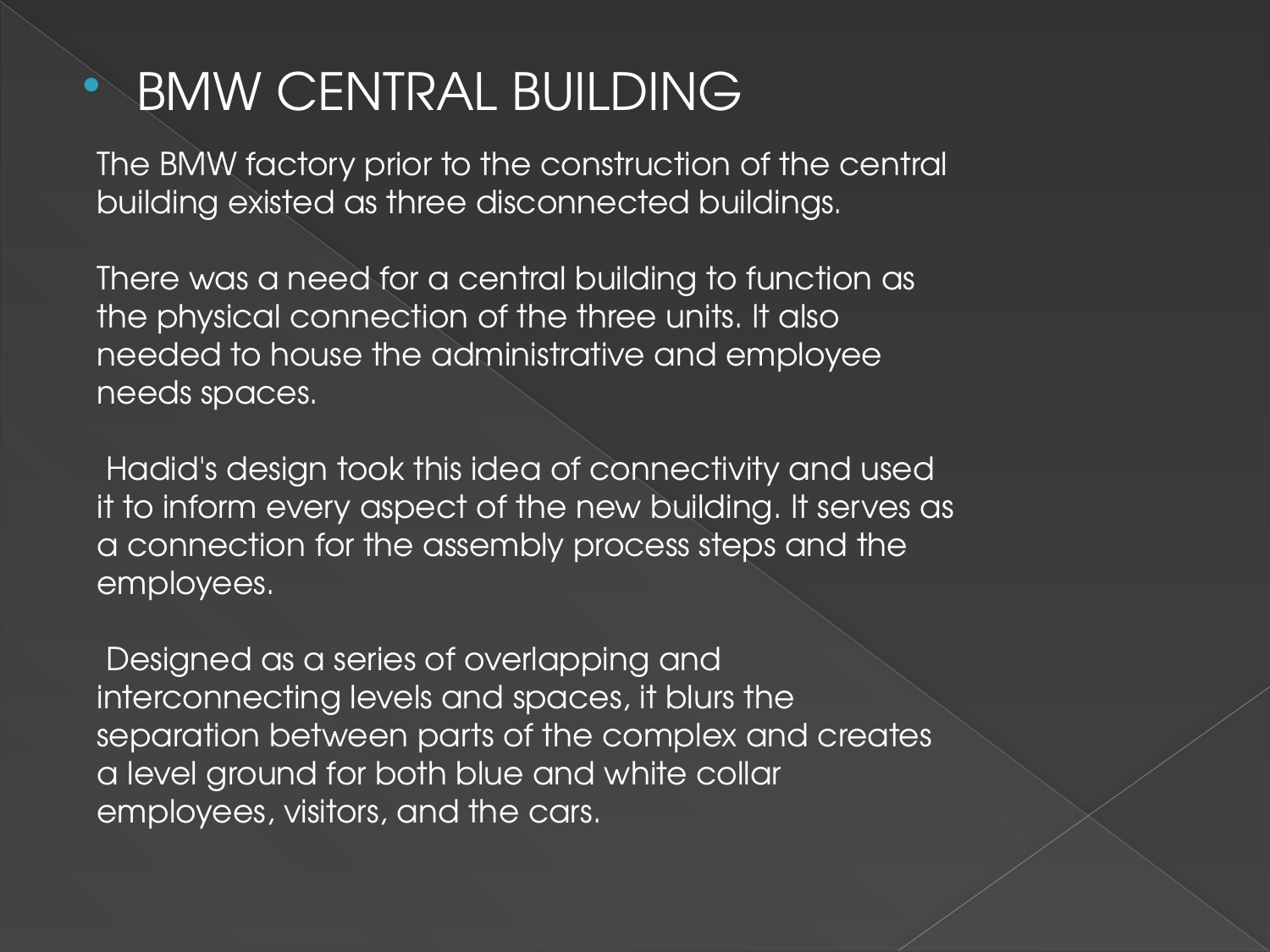

BMW CENTRAL BUILDING

The BMW factory prior to the construction of the central building existed as three disconnected buildings.

There was a need for a central building to function as the physical connection of the three units. It also needed to house the administrative and employee needs spaces.

 Hadid's design took this idea of connectivity and used it to inform every aspect of the new building. It serves as a connection for the assembly process steps and the employees.

 Designed as a series of overlapping and interconnecting levels and spaces, it blurs the separation between parts of the complex and creates a level ground for both blue and white collar employees, visitors, and the cars.